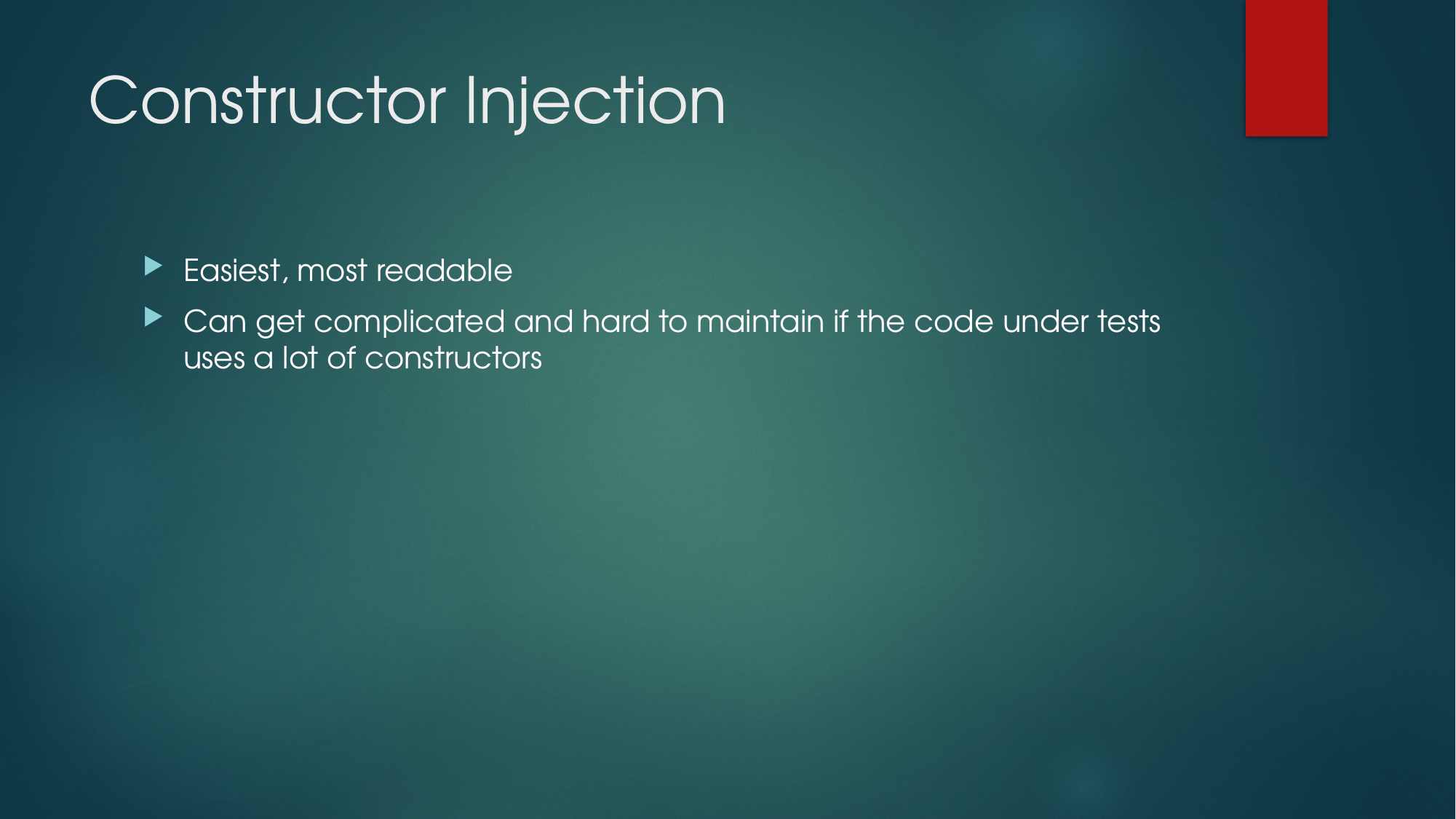

# Constructor Injection
Easiest, most readable
Can get complicated and hard to maintain if the code under tests uses a lot of constructors